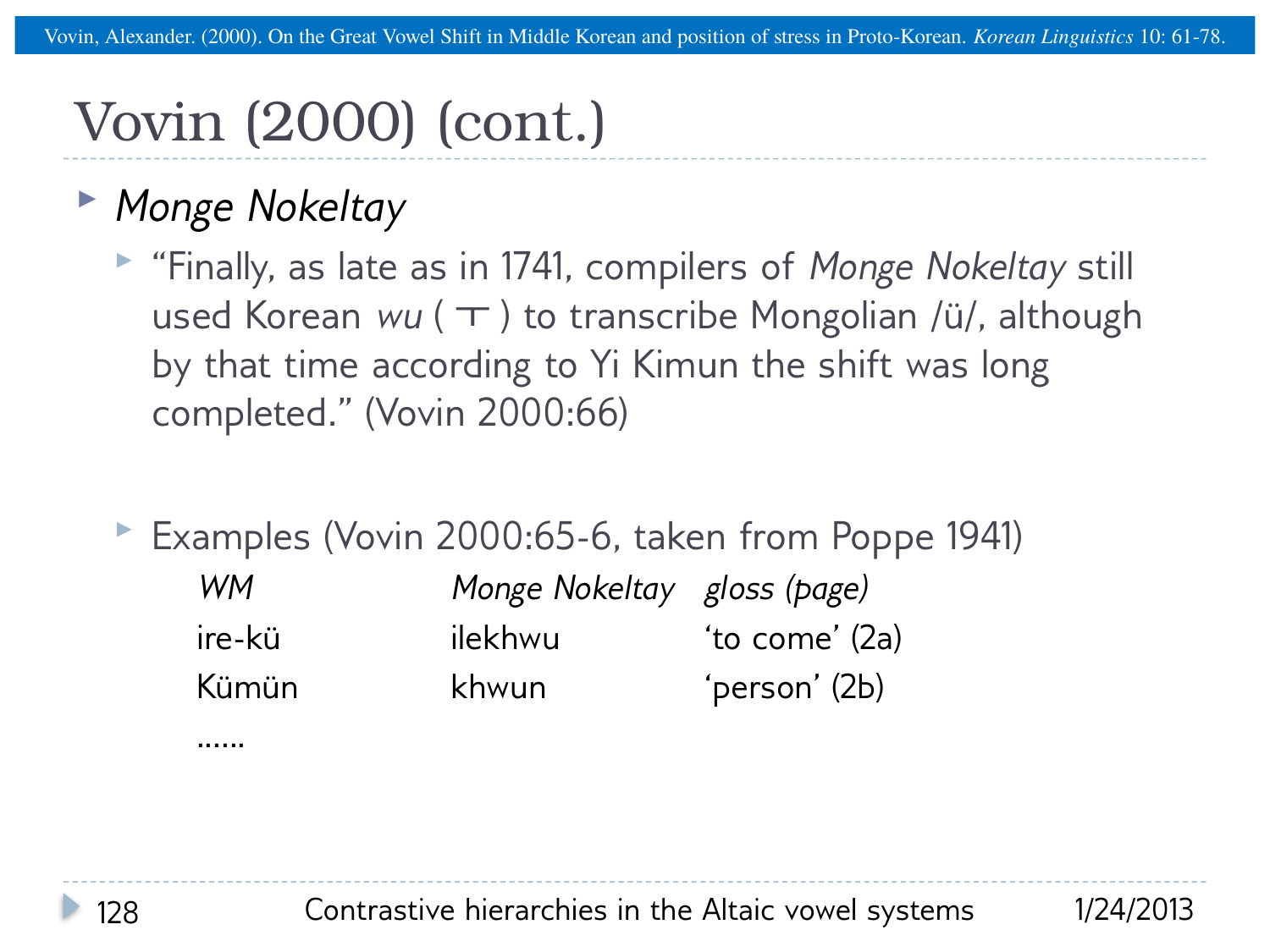

Vovin, Alexander. (2000). On the Great Vowel Shift in Middle Korean and position of stress in Proto-Korean. Korean Linguistics 10: 61-78.
# Vovin (2000) (cont.)
Monge Nokeltay
“Finally, as late as in 1741, compilers of Monge Nokeltay still used Korean wu (ㅜ) to transcribe Mongolian /ü/, although by that time according to Yi Kimun the shift was long completed.” (Vovin 2000:66)

Examples (Vovin 2000:65-6, taken from Poppe 1941)
WM		Monge Nokeltay	gloss (page)
ire-kü		ilekhwu		‘to come’ (2a)
Kümün		khwun		‘person’ (2b)
......
Contrastive hierarchies in the Altaic vowel systems
1/24/2013
128